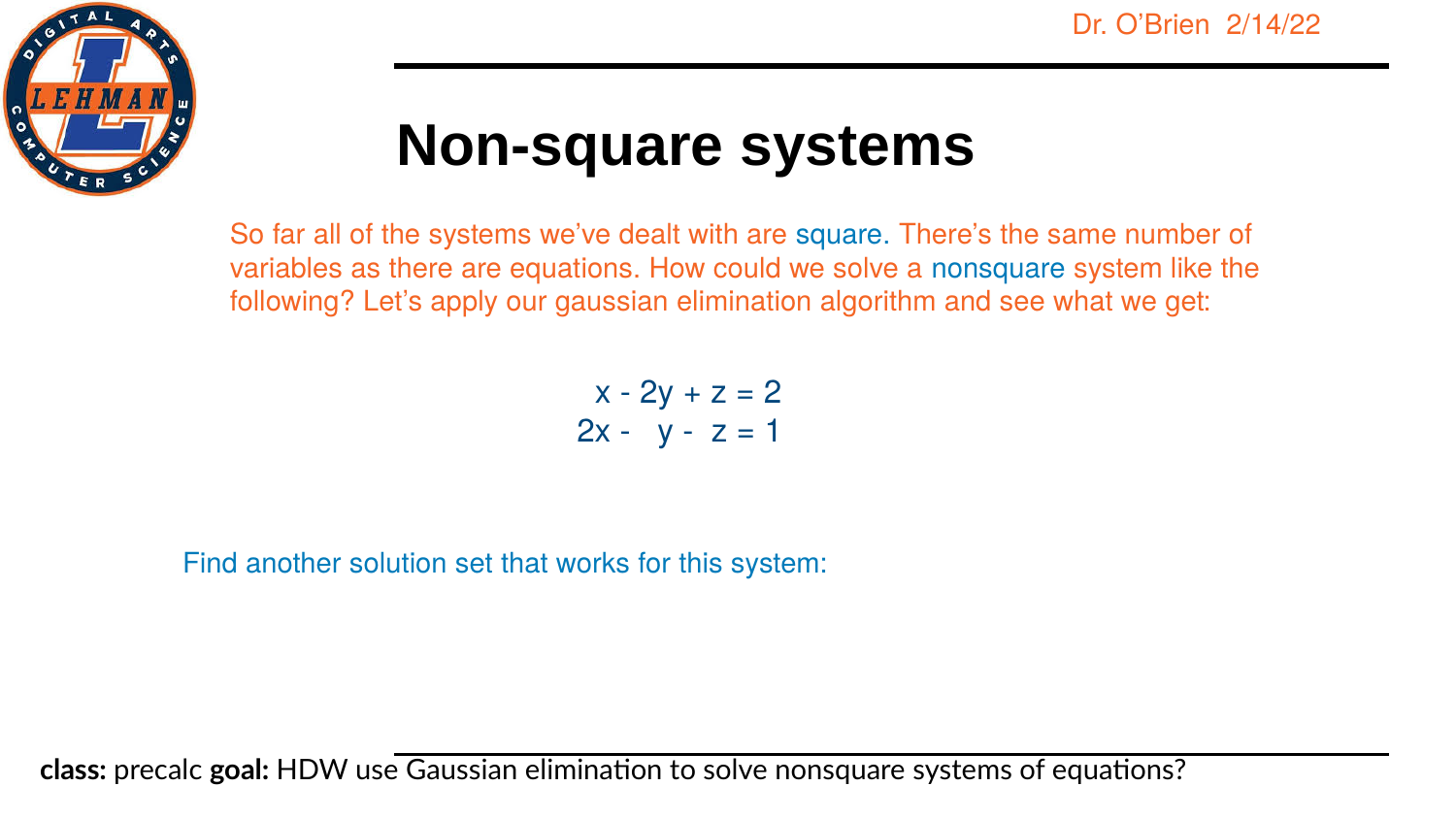

# Non-square systems
So far all of the systems we’ve dealt with are square. There’s the same number of variables as there are equations. How could we solve a nonsquare system like the following? Let’s apply our gaussian elimination algorithm and see what we get:
  x - 2y + z = 2
2x -   y -  z = 1
Find another solution set that works for this system: